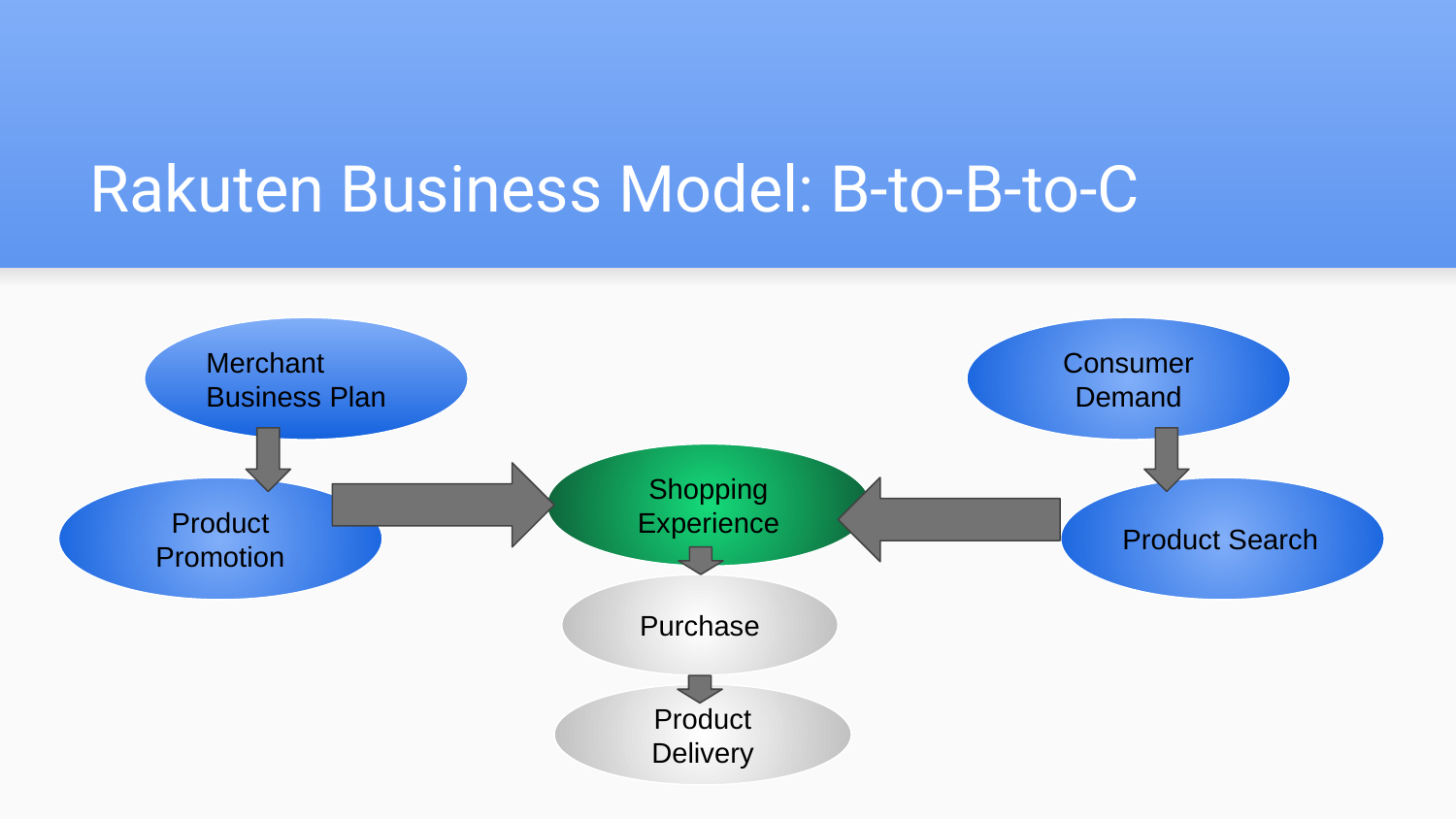

# Rakuten Business Model: B-to-B-to-C
Merchant Business Plan
Consumer Demand

Shopping Experience

Product Promotion

Product Search

Purchase

Product Delivery